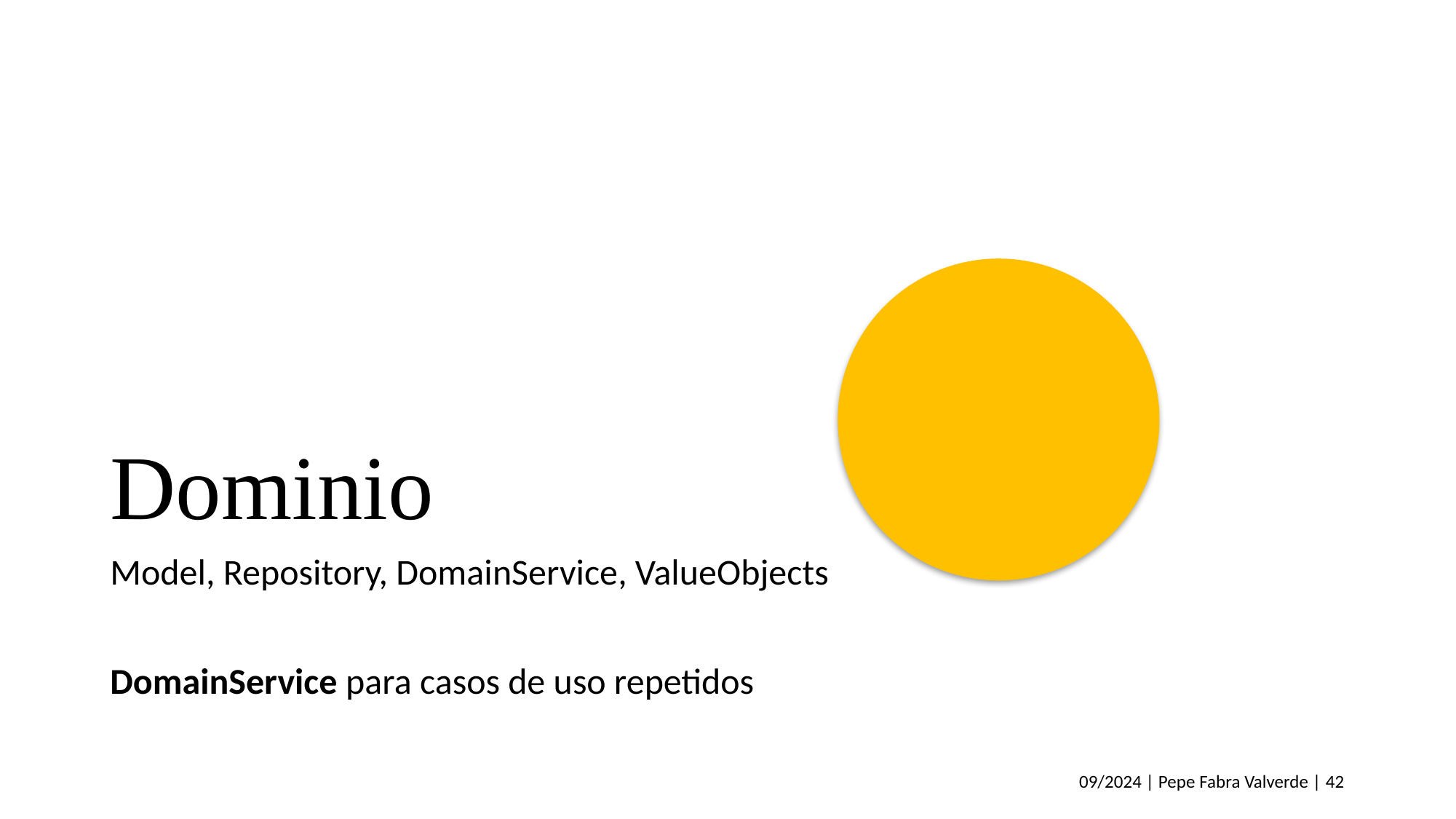

# Dominio

Model, Repository, DomainService, ValueObjects

DomainService para casos de uso repetidos
09/2024 | Pepe Fabra Valverde | 42